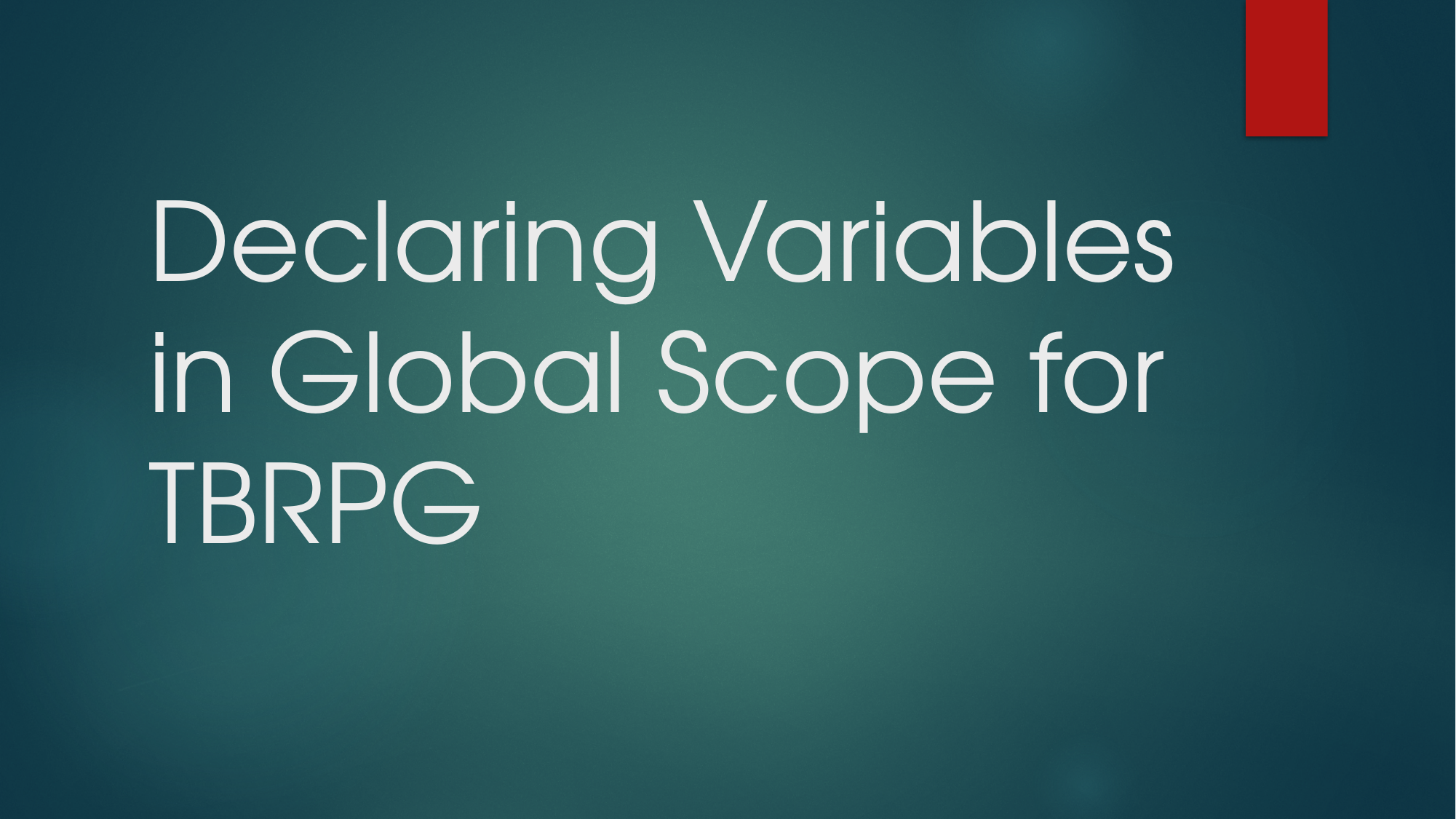

# Declaring Variables in Global Scope for TBRPG